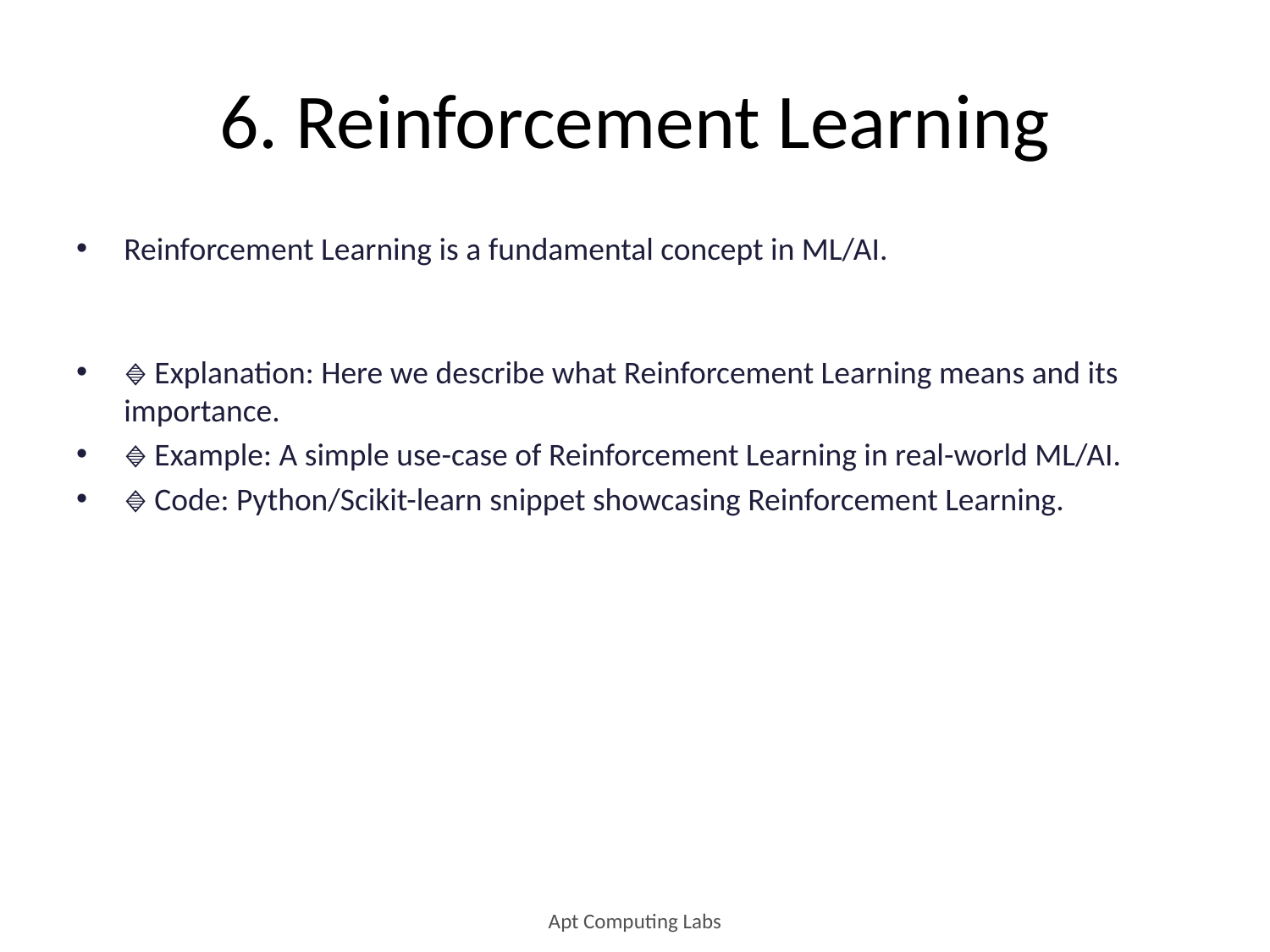

# 6. Reinforcement Learning
Reinforcement Learning is a fundamental concept in ML/AI.

🔹 Explanation: Here we describe what Reinforcement Learning means and its importance.
🔹 Example: A simple use-case of Reinforcement Learning in real-world ML/AI.
🔹 Code: Python/Scikit-learn snippet showcasing Reinforcement Learning.

Apt Computing Labs